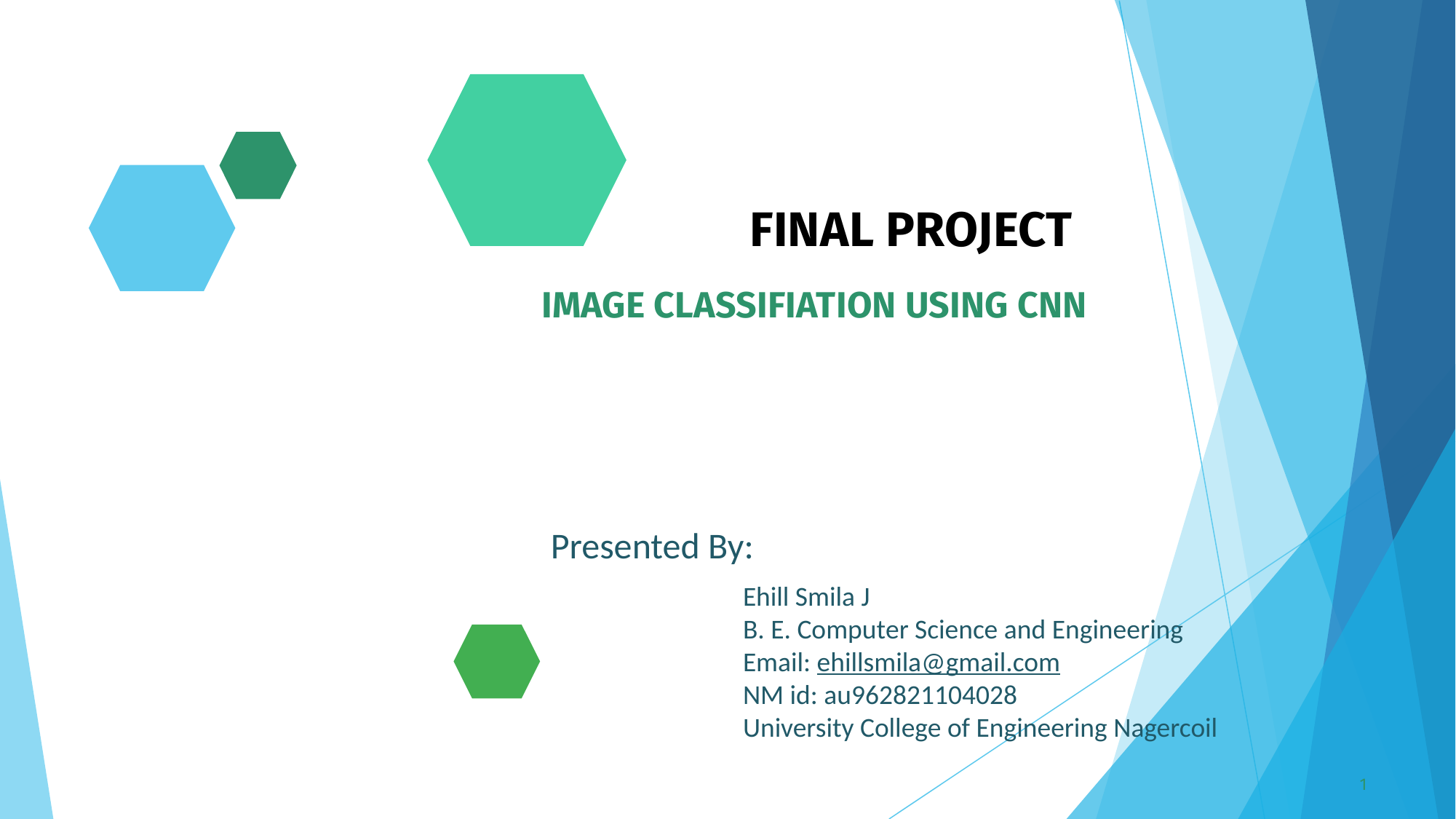

# FINAL PROJECT
IMAGE CLASSIFIATION USING CNN
Presented By:
Ehill Smila J
B. E. Computer Science and Engineering
Email: ehillsmila@gmail.com
NM id: au962821104028
University College of Engineering Nagercoil

1